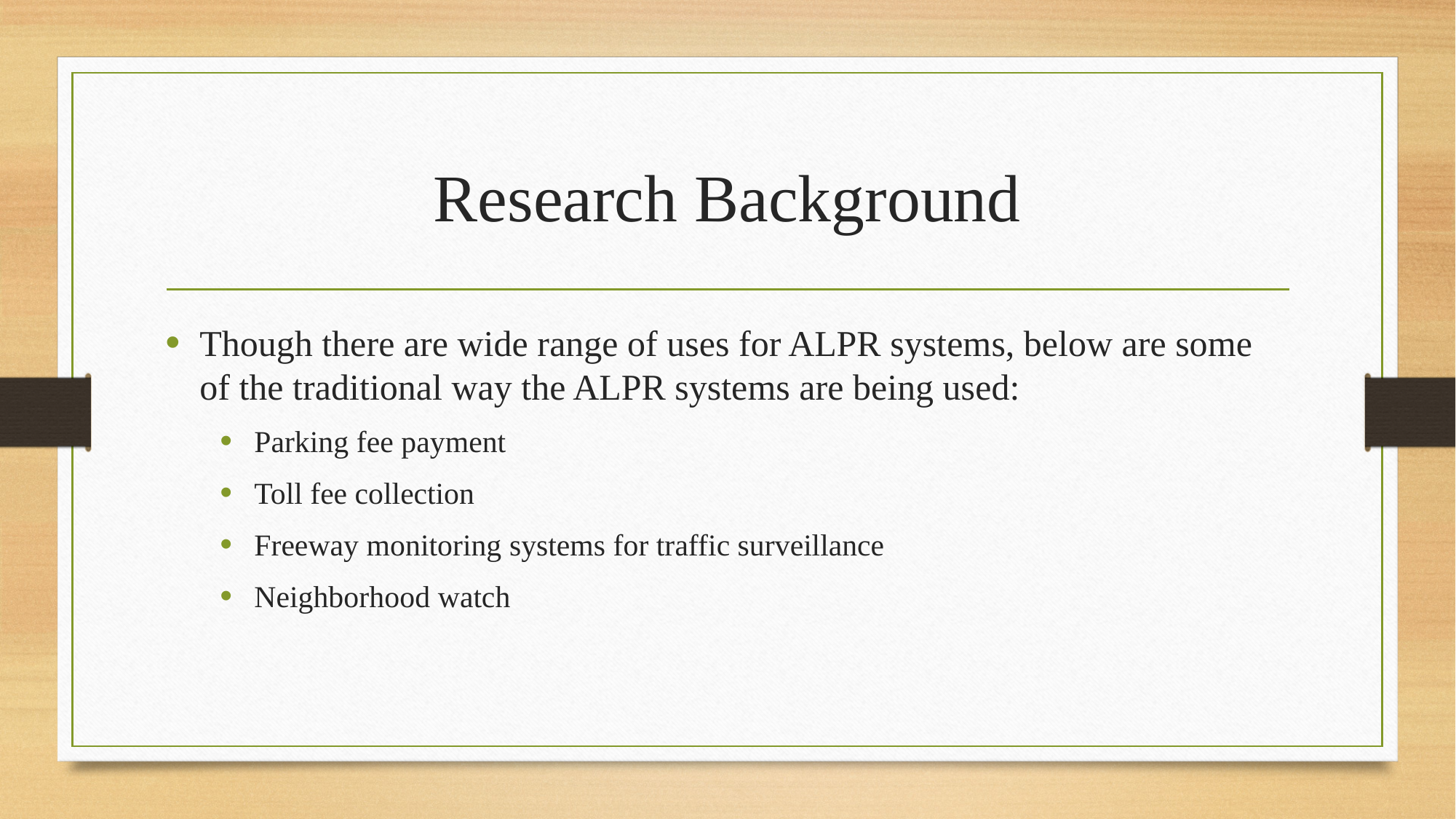

# Research Background
Though there are wide range of uses for ALPR systems, below are some of the traditional way the ALPR systems are being used:
Parking fee payment
Toll fee collection
Freeway monitoring systems for traffic surveillance
Neighborhood watch